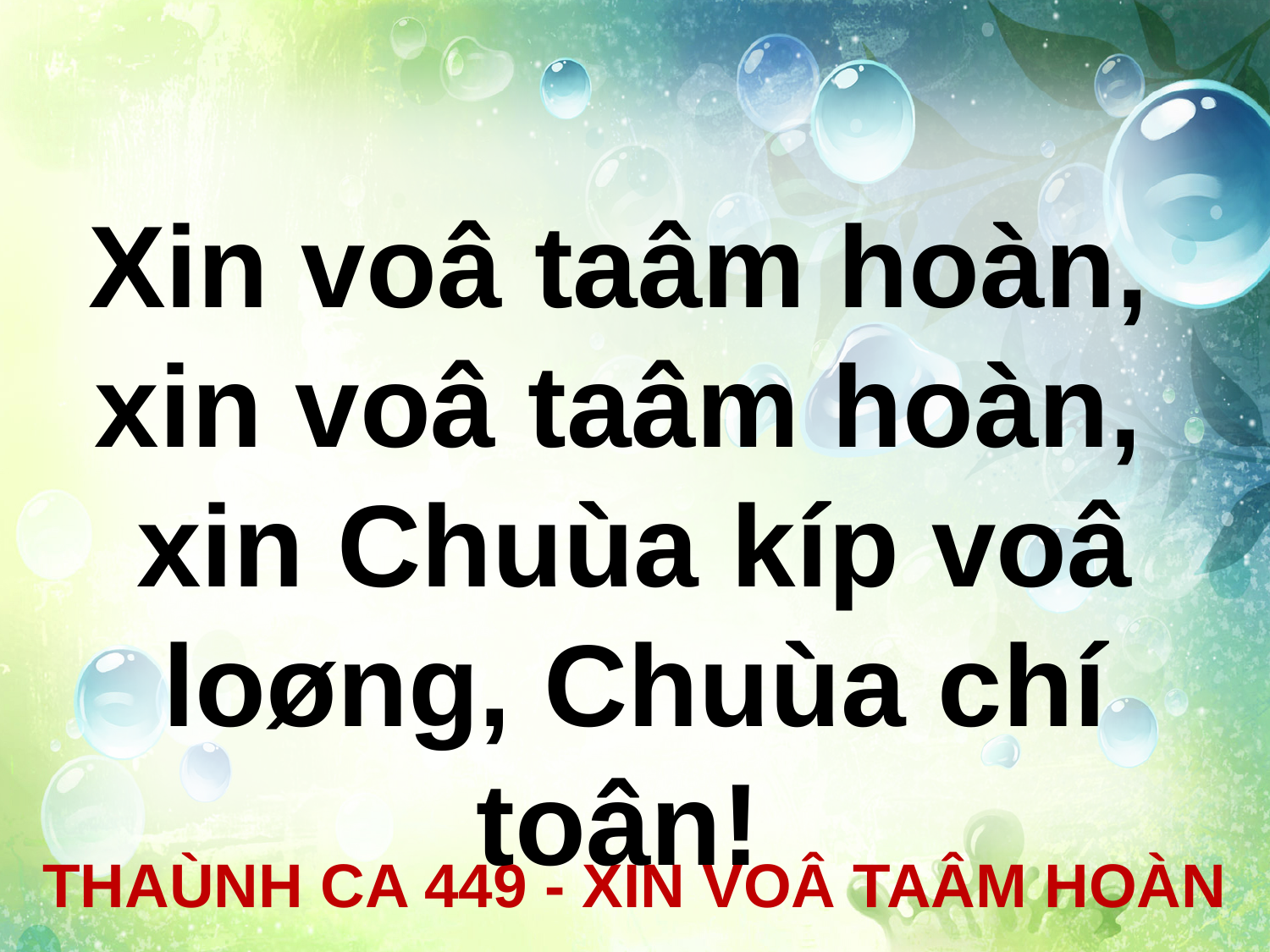

Xin voâ taâm hoàn,
xin voâ taâm hoàn,
xin Chuùa kíp voâ loøng, Chuùa chí toân!
THAÙNH CA 449 - XIN VOÂ TAÂM HOÀN